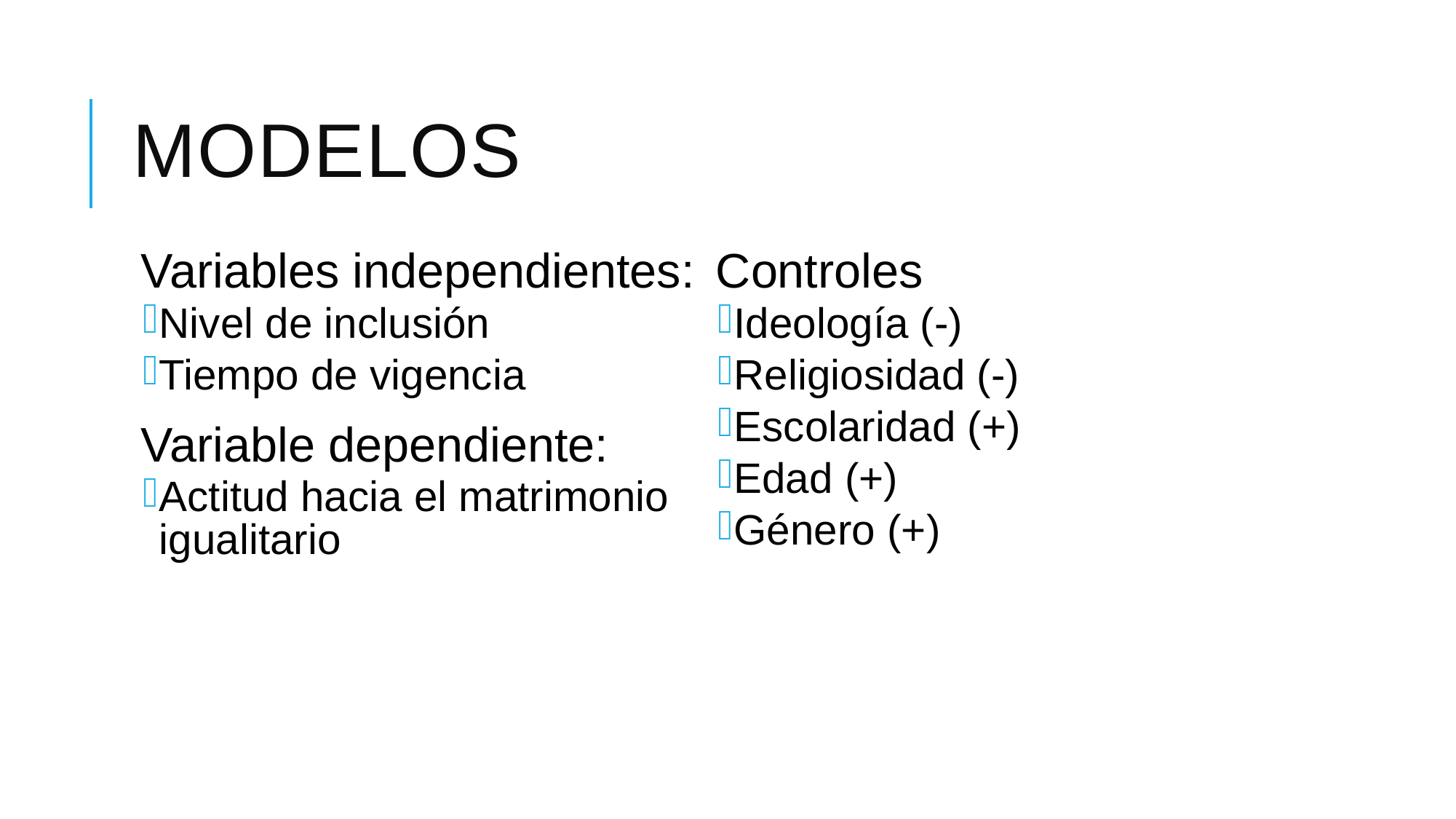

# Modelos
Variables independientes:
Nivel de inclusión
Tiempo de vigencia
Variable dependiente:
Actitud hacia el matrimonio igualitario
Controles
Ideología (-)
Religiosidad (-)
Escolaridad (+)
Edad (+)
Género (+)